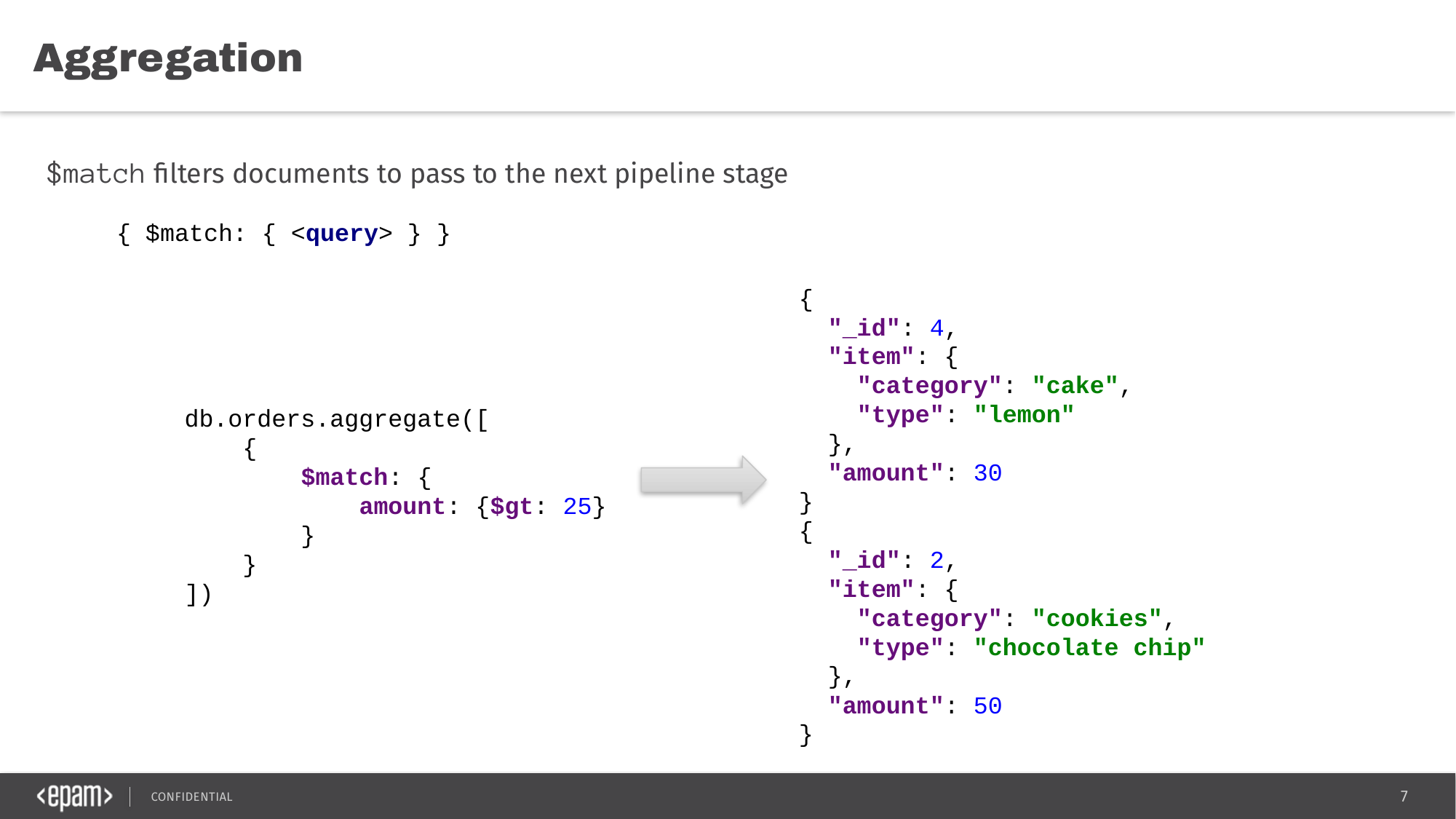

Aggregation

$match filters documents to pass to the next pipeline stage
{ $match: { <query> } }
{
  "_id": 4,
  "item": {
    "category": "cake",
    "type": "lemon"
  },
  "amount": 30
}
{
  "_id": 2,
  "item": {
    "category": "cookies",
    "type": "chocolate chip"
  },
  "amount": 50
}
db.orders.aggregate([
    {
        $match: {
            amount: {$gt: 25}
        }
    }
])